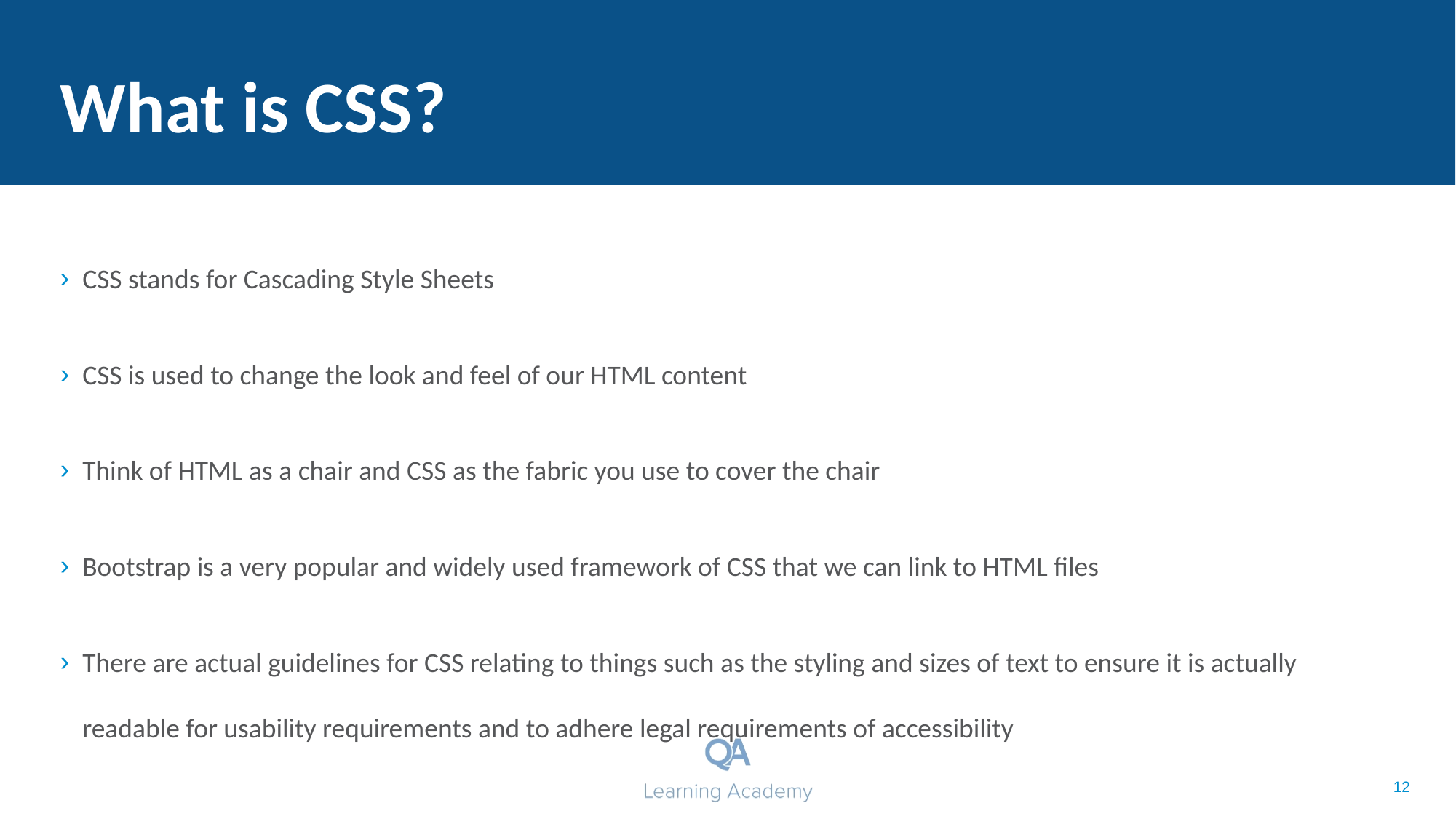

# What is CSS?
CSS stands for Cascading Style Sheets
CSS is used to change the look and feel of our HTML content
Think of HTML as a chair and CSS as the fabric you use to cover the chair
Bootstrap is a very popular and widely used framework of CSS that we can link to HTML files
There are actual guidelines for CSS relating to things such as the styling and sizes of text to ensure it is actually readable for usability requirements and to adhere legal requirements of accessibility